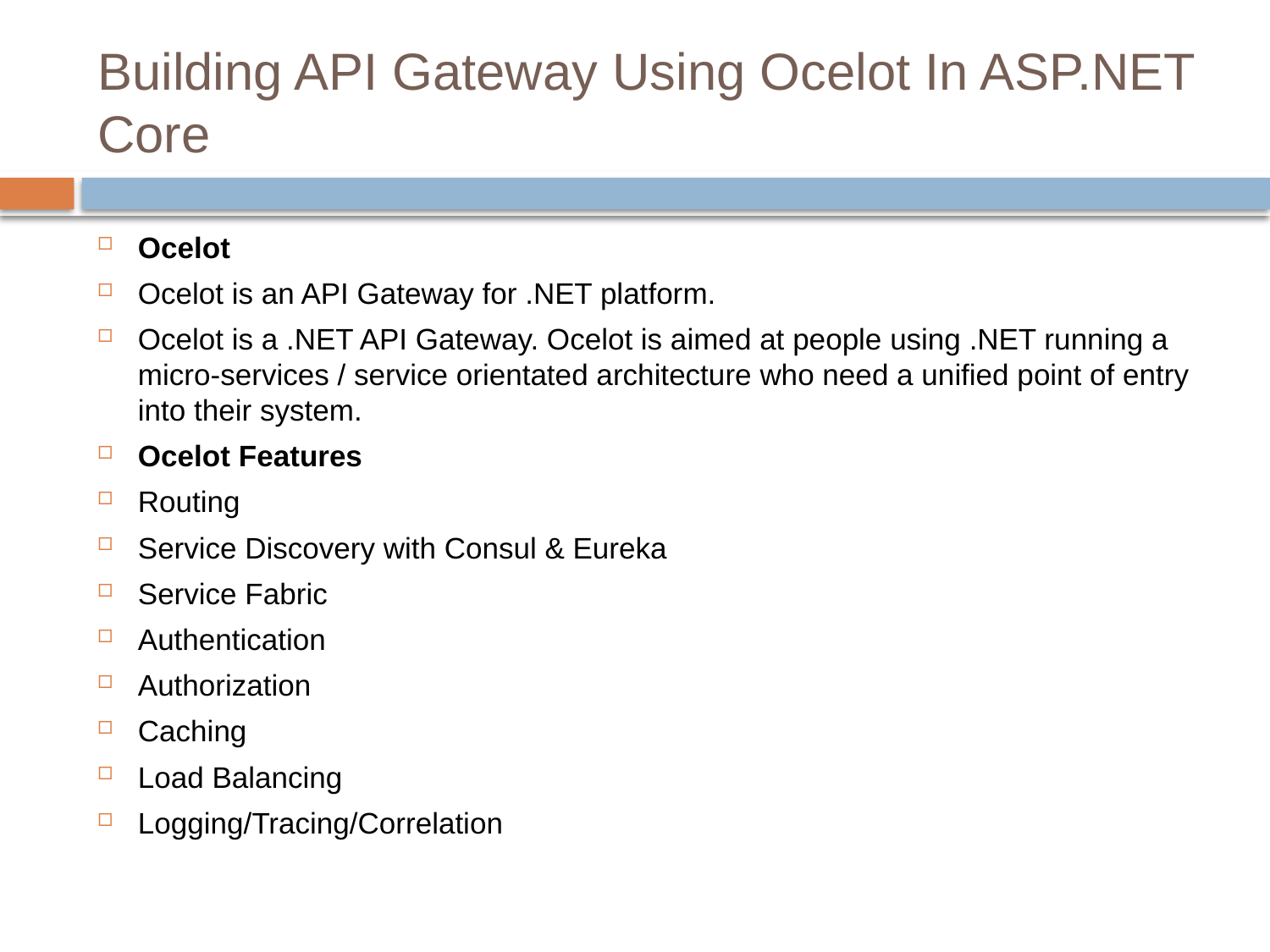

# Building API Gateway Using Ocelot In ASP.NET Core
Ocelot
Ocelot is an API Gateway for .NET platform.
Ocelot is a .NET API Gateway. Ocelot is aimed at people using .NET running a micro-services / service orientated architecture who need a unified point of entry into their system.
Ocelot Features
Routing
Service Discovery with Consul & Eureka
Service Fabric
Authentication
Authorization
Caching
Load Balancing
Logging/Tracing/Correlation